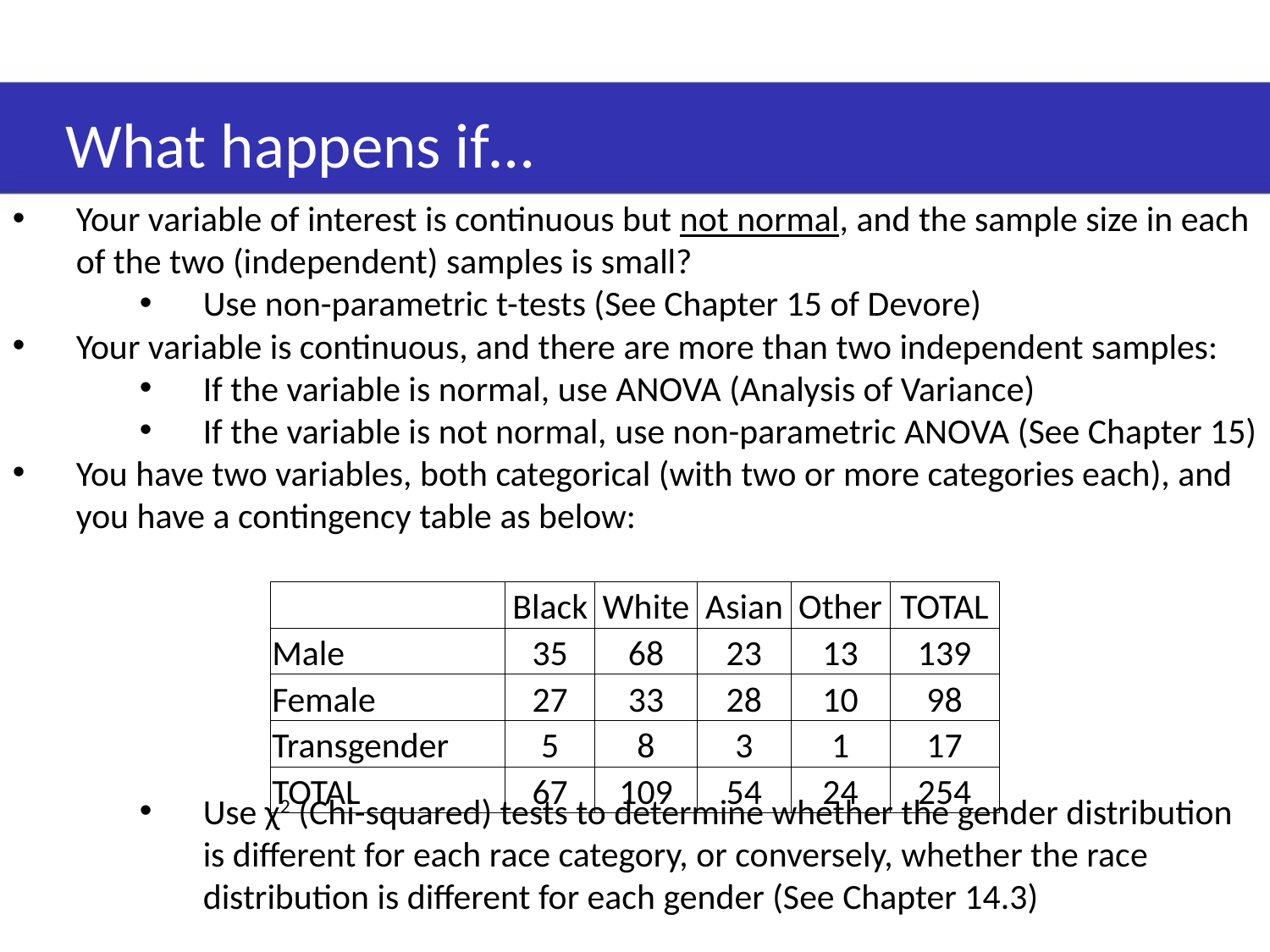

# What happens if…
Your variable of interest is continuous but not normal, and the sample size in each of the two (independent) samples is small?
Use non-parametric t-tests (See Chapter 15 of Devore)
Your variable is continuous, and there are more than two independent samples:
If the variable is normal, use ANOVA (Analysis of Variance)
If the variable is not normal, use non-parametric ANOVA (See Chapter 15)
You have two variables, both categorical (with two or more categories each), and you have a contingency table as below:

Use χ2 (Chi-squared) tests to determine whether the gender distribution is different for each race category, or conversely, whether the race distribution is different for each gender (See Chapter 14.3)
|  | Black | White | Asian | Other | TOTAL |
| --- | --- | --- | --- | --- | --- |
| Male | 35 | 68 | 23 | 13 | 139 |
| Female | 27 | 33 | 28 | 10 | 98 |
| Transgender | 5 | 8 | 3 | 1 | 17 |
| TOTAL | 67 | 109 | 54 | 24 | 254 |